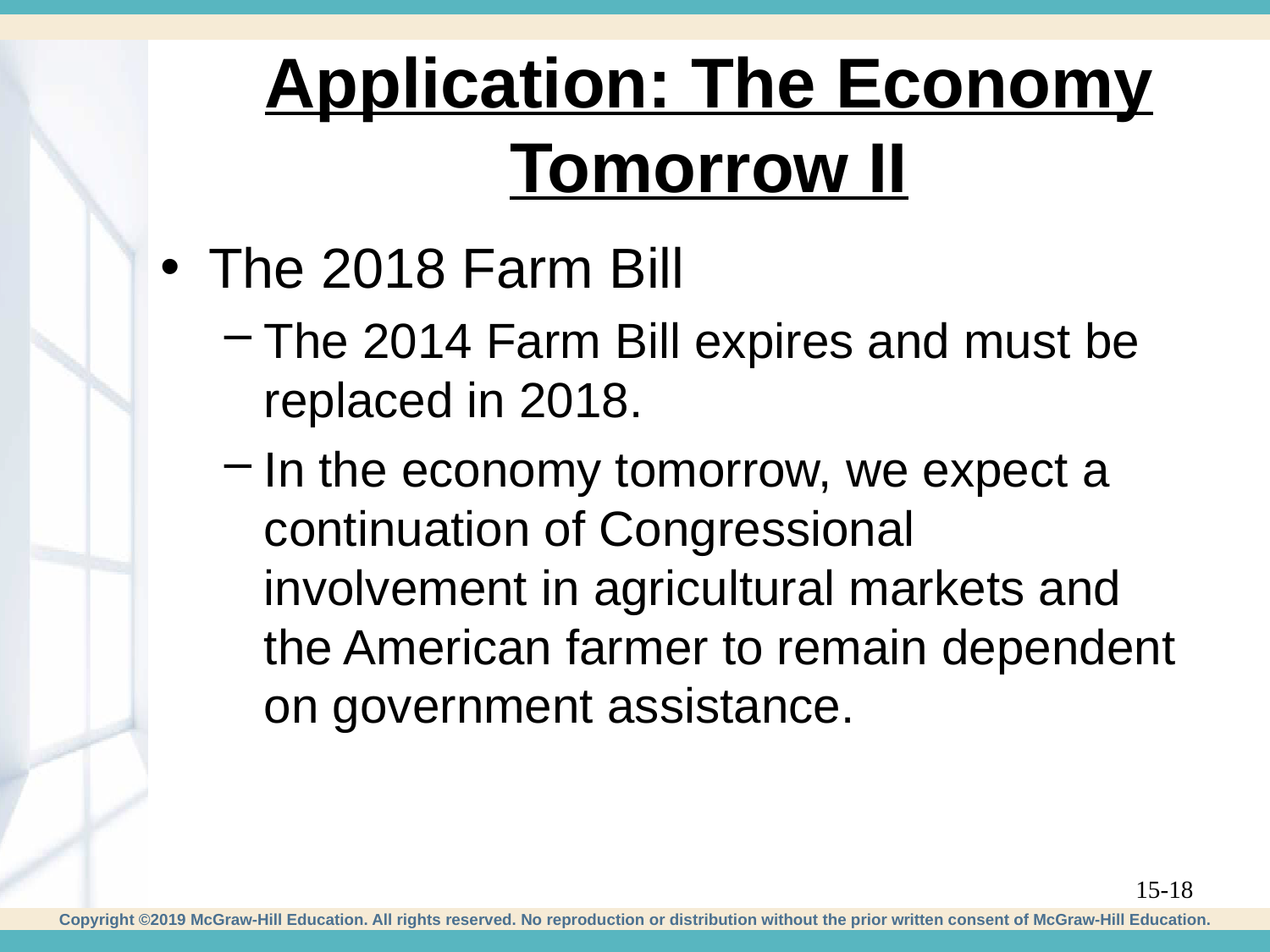

# Application: The Economy Tomorrow II
The 2018 Farm Bill
The 2014 Farm Bill expires and must be replaced in 2018.
In the economy tomorrow, we expect a continuation of Congressional involvement in agricultural markets and the American farmer to remain dependent on government assistance.
15-18